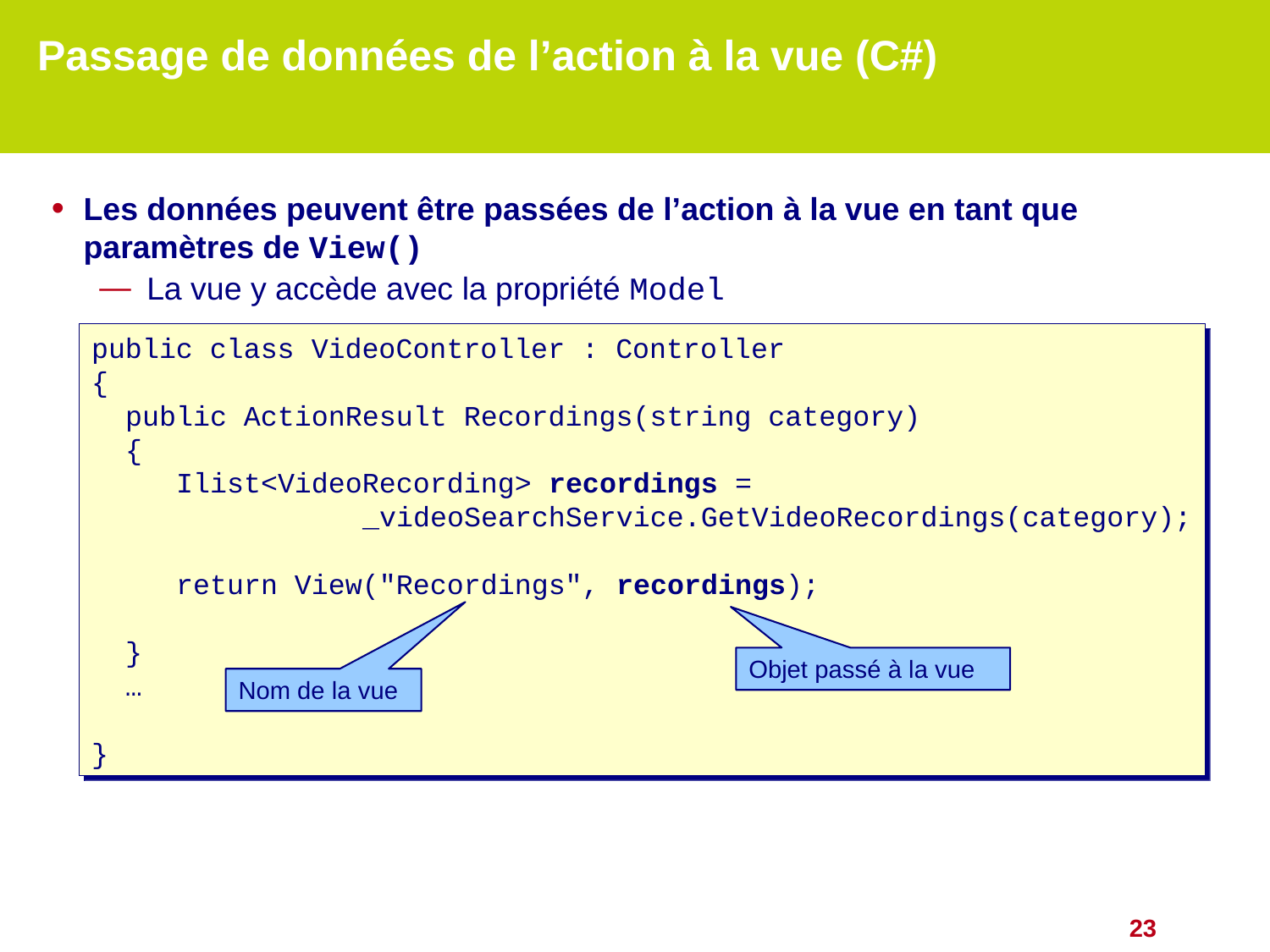

# Passage de données de l’action à la vue (C#)
Les données peuvent être passées de l’action à la vue en tant que paramètres de View()
La vue y accède avec la propriété Model
public class VideoController : Controller
{
  public ActionResult Recordings(string category)
  {
     Ilist<VideoRecording> recordings =
                _videoSearchService.GetVideoRecordings(category);

     return View("Recordings", recordings);

  }
  …

}
Objet passé à la vue
Nom de la vue